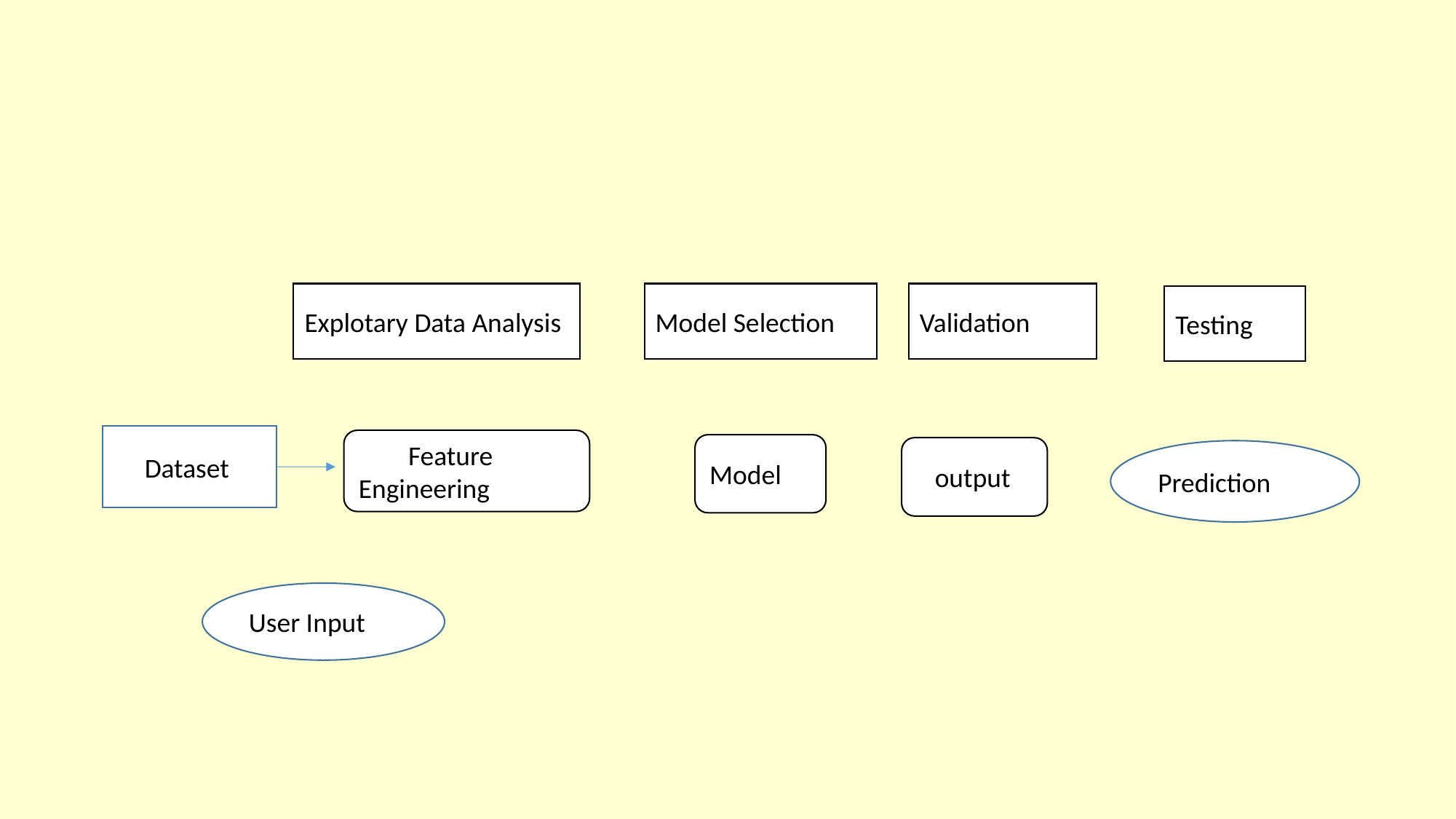

Validation
Explotary Data Analysis
Model Selection
Testing
     Dataset
        Feature          Engineering
Model
   output
Prediction
User Input